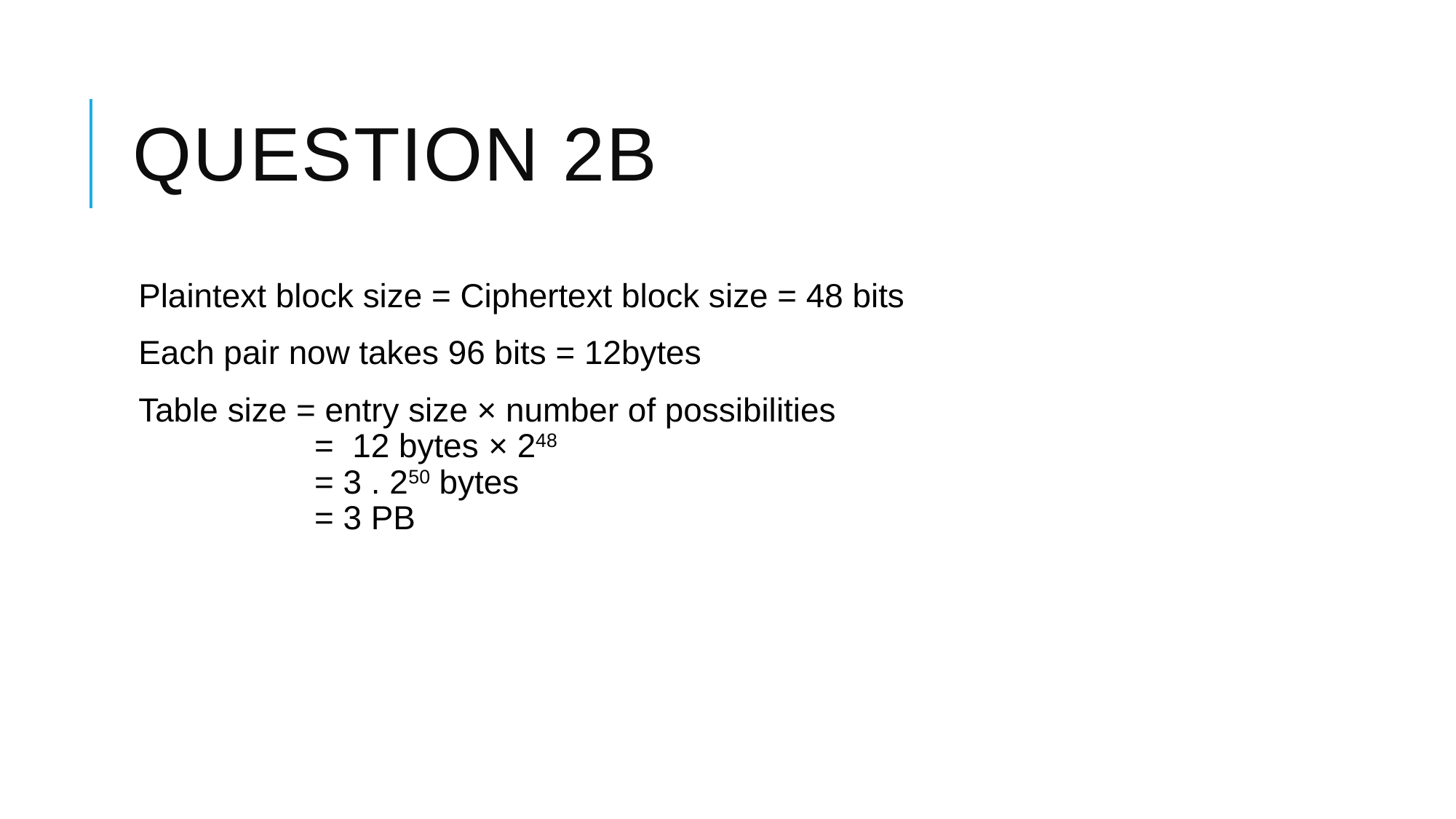

# Question 2b
Plaintext block size = Ciphertext block size = 48 bits
Each pair now takes 96 bits = 12bytes
Table size = entry size × number of possibilities
                   =  12 bytes × 248
                   = 3 . 250 bytes
                   = 3 PB